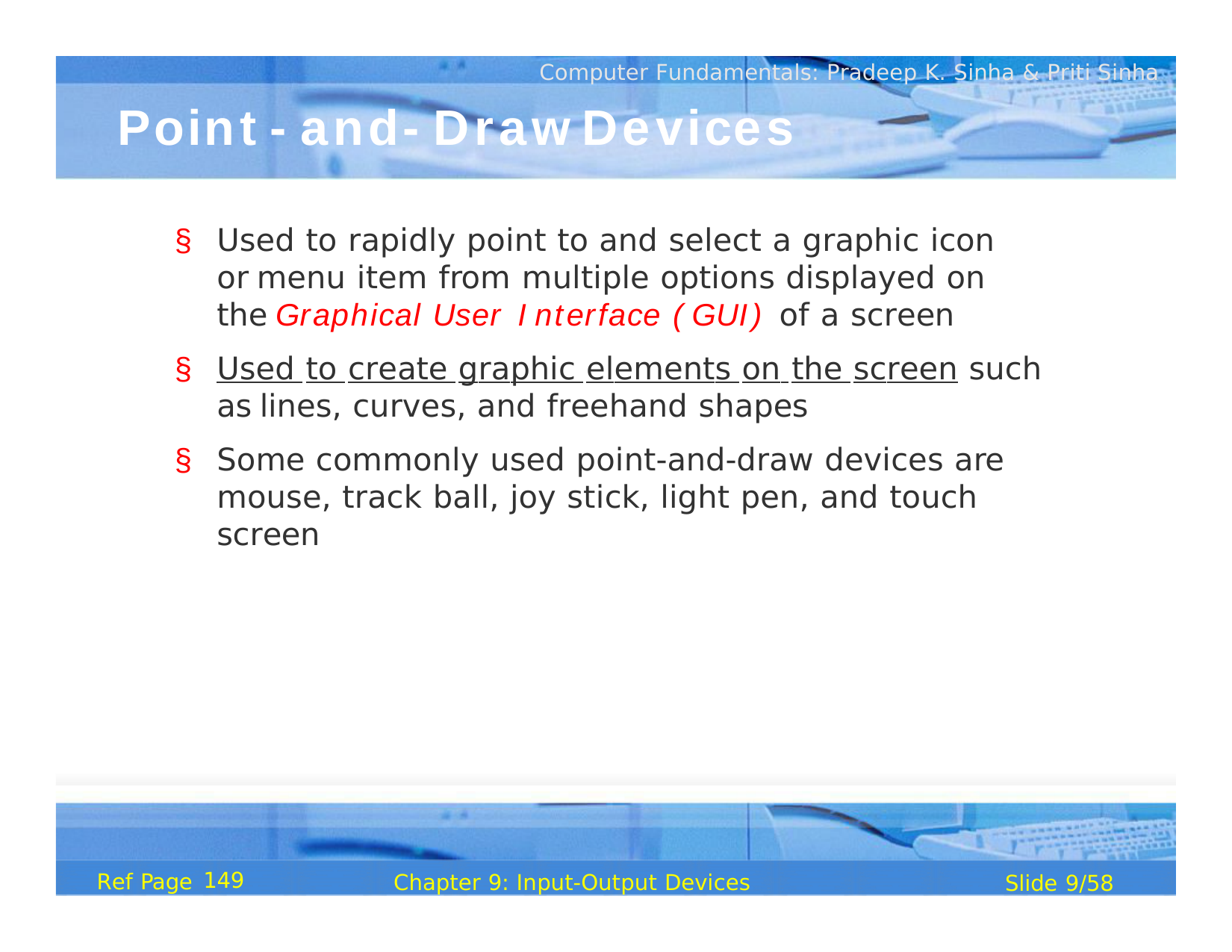

Computer Fundamentals: Pradeep K. Sinha & Priti Sinha
Point - and- Draw	Devices
§	Used to rapidly point to and select a graphic icon or menu item from multiple options displayed on the Graphical User  I nterface ( GUI)  of a screen
§	Used to create graphic elements on the screen such as lines, curves, and freehand shapes
§	Some commonly used point-and-draw devices are mouse, track ball, joy stick, light pen, and touch screen

149
Ref Page
Chapter 9: Input-Output Devices
Slide 9/58